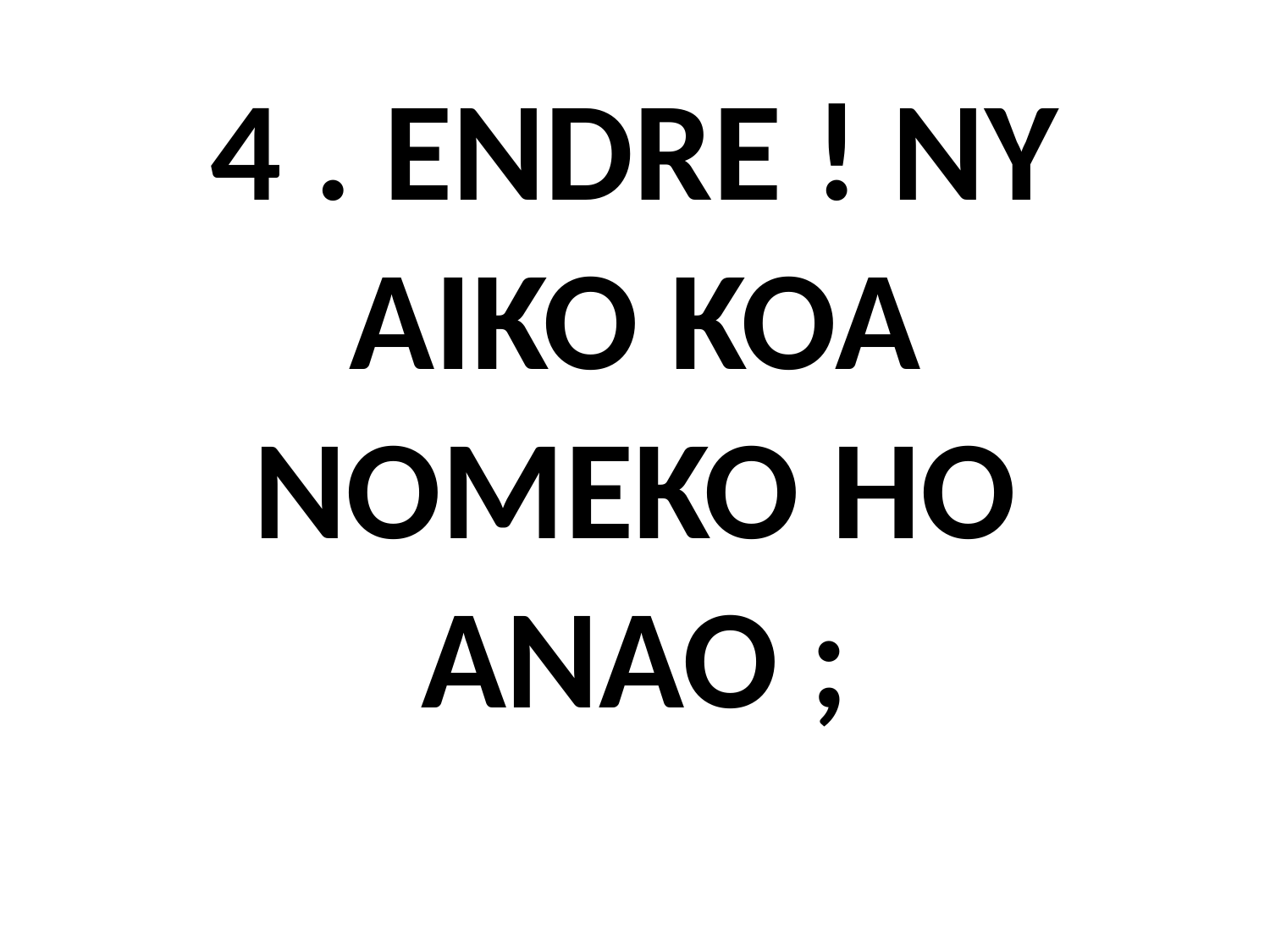

# 4 . ENDRE ! NY AIKO KOA NOMEKO HO ANAO ;